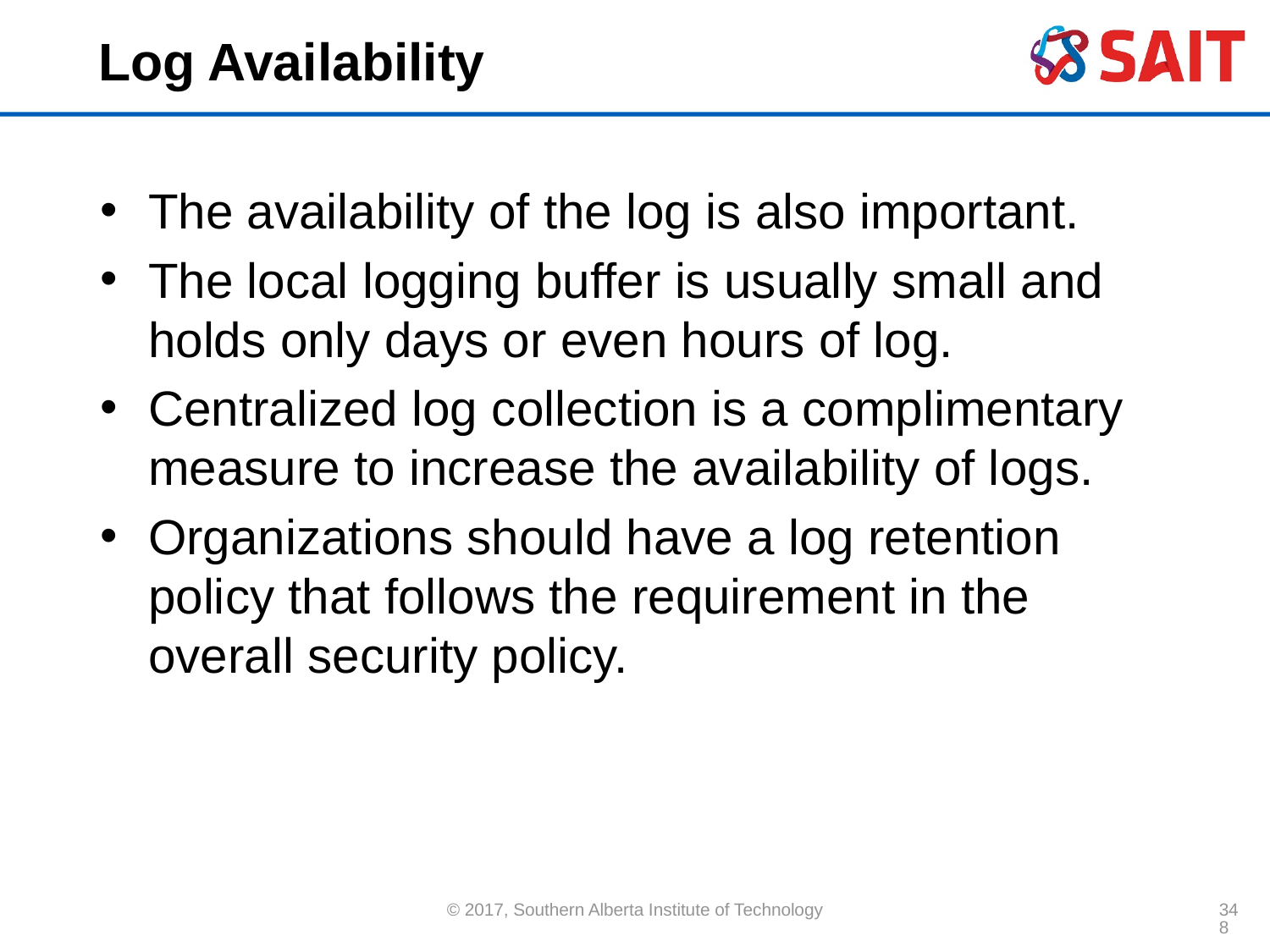

# Log Availability
The availability of the log is also important.
The local logging buffer is usually small and holds only days or even hours of log.
Centralized log collection is a complimentary measure to increase the availability of logs.
Organizations should have a log retention policy that follows the requirement in the overall security policy.